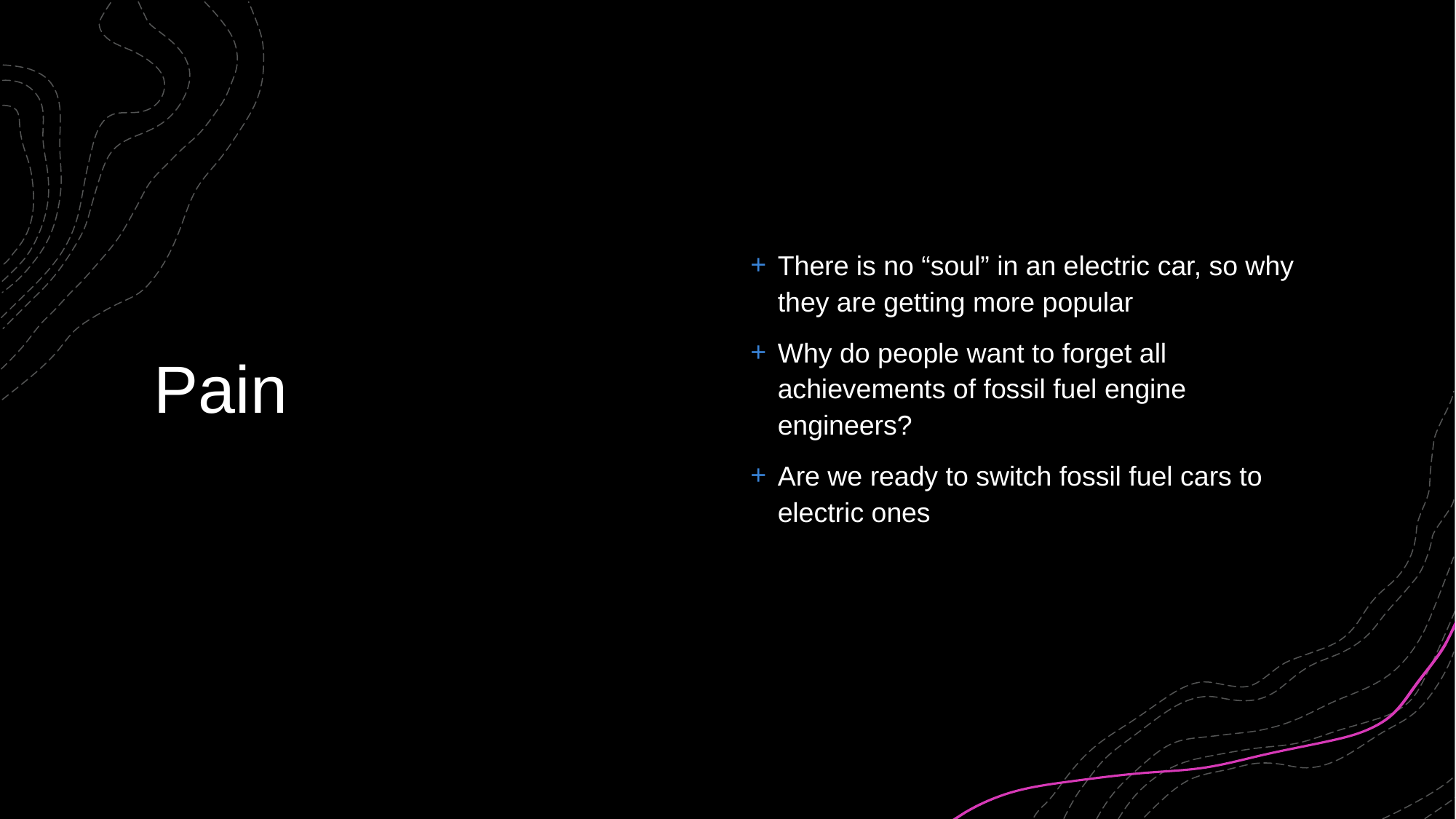

# Pain
There is no “soul” in an electric car, so why they are getting more popular
Why do people want to forget all achievements of fossil fuel engine engineers?
Are we ready to switch fossil fuel cars to electric ones